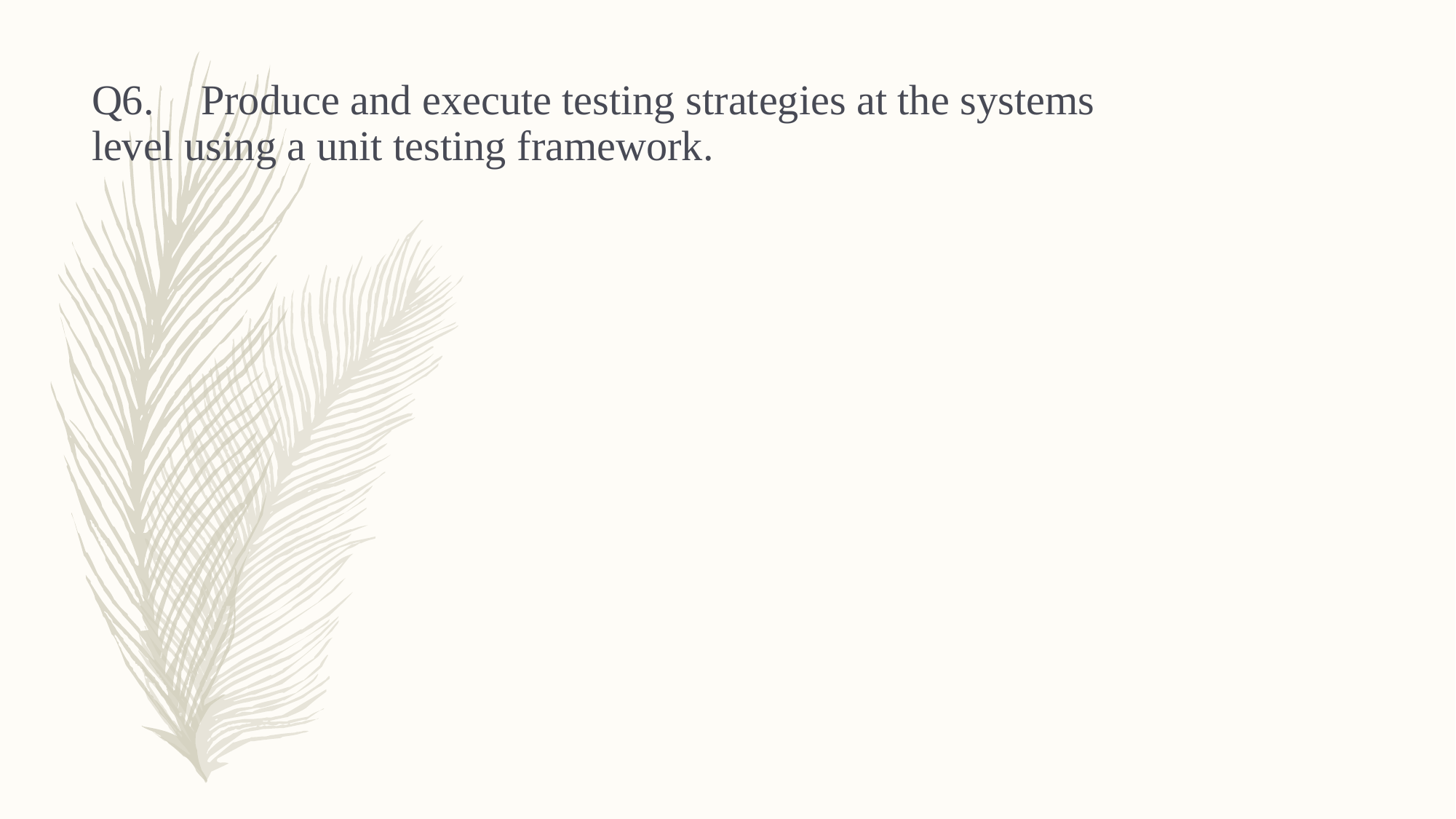

Q6.	Produce and execute testing strategies at the systems level using a unit testing framework.